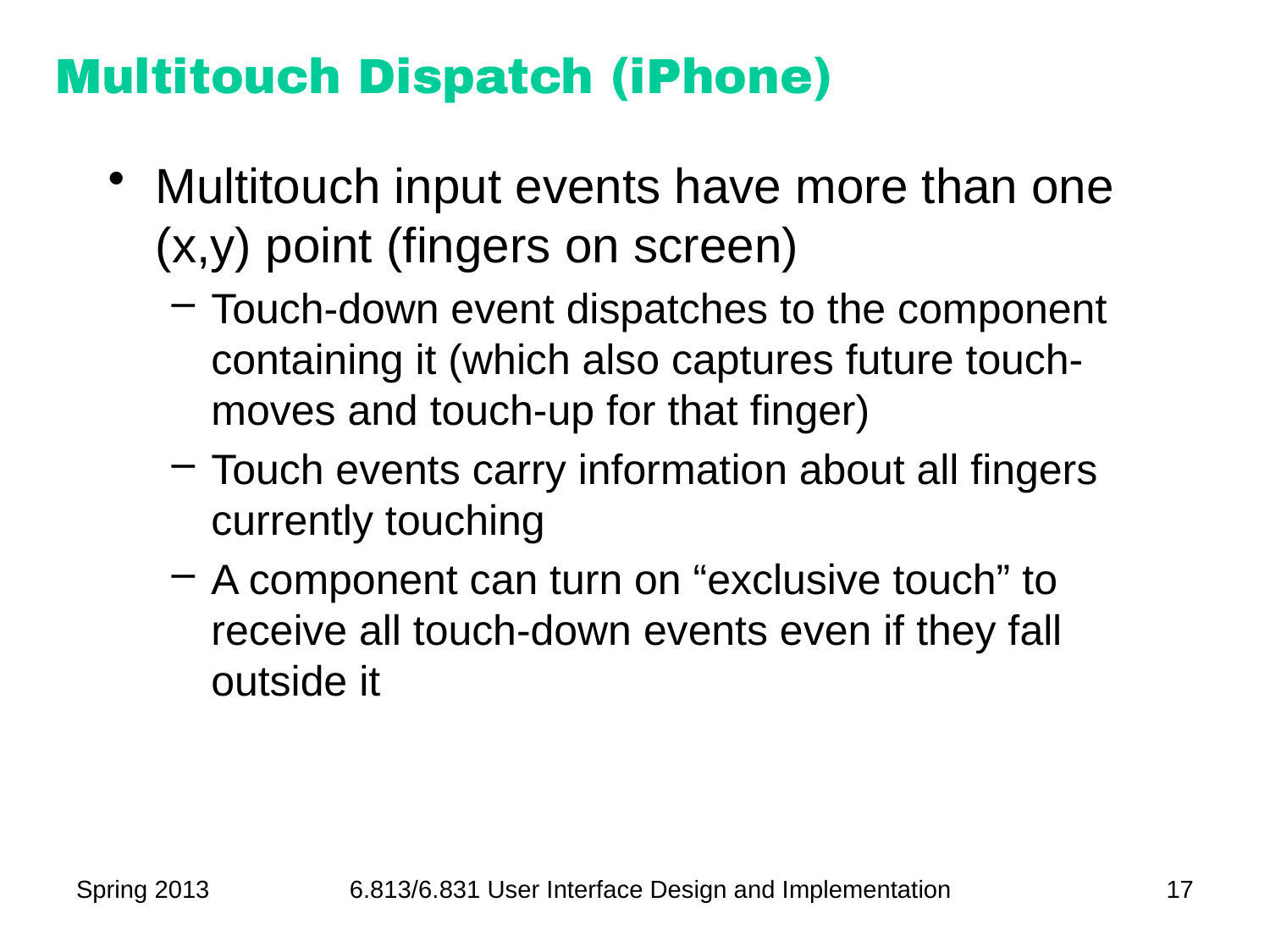

# Multitouch Dispatch (iPhone)
Multitouch input events have more than one (x,y) point (fingers on screen)
Touch-down event dispatches to the component containing it (which also captures future touch-moves and touch-up for that finger)
Touch events carry information about all fingers currently touching
A component can turn on “exclusive touch” to receive all touch-down events even if they fall outside it

Spring 2013
6.813/6.831 User Interface Design and Implementation
17